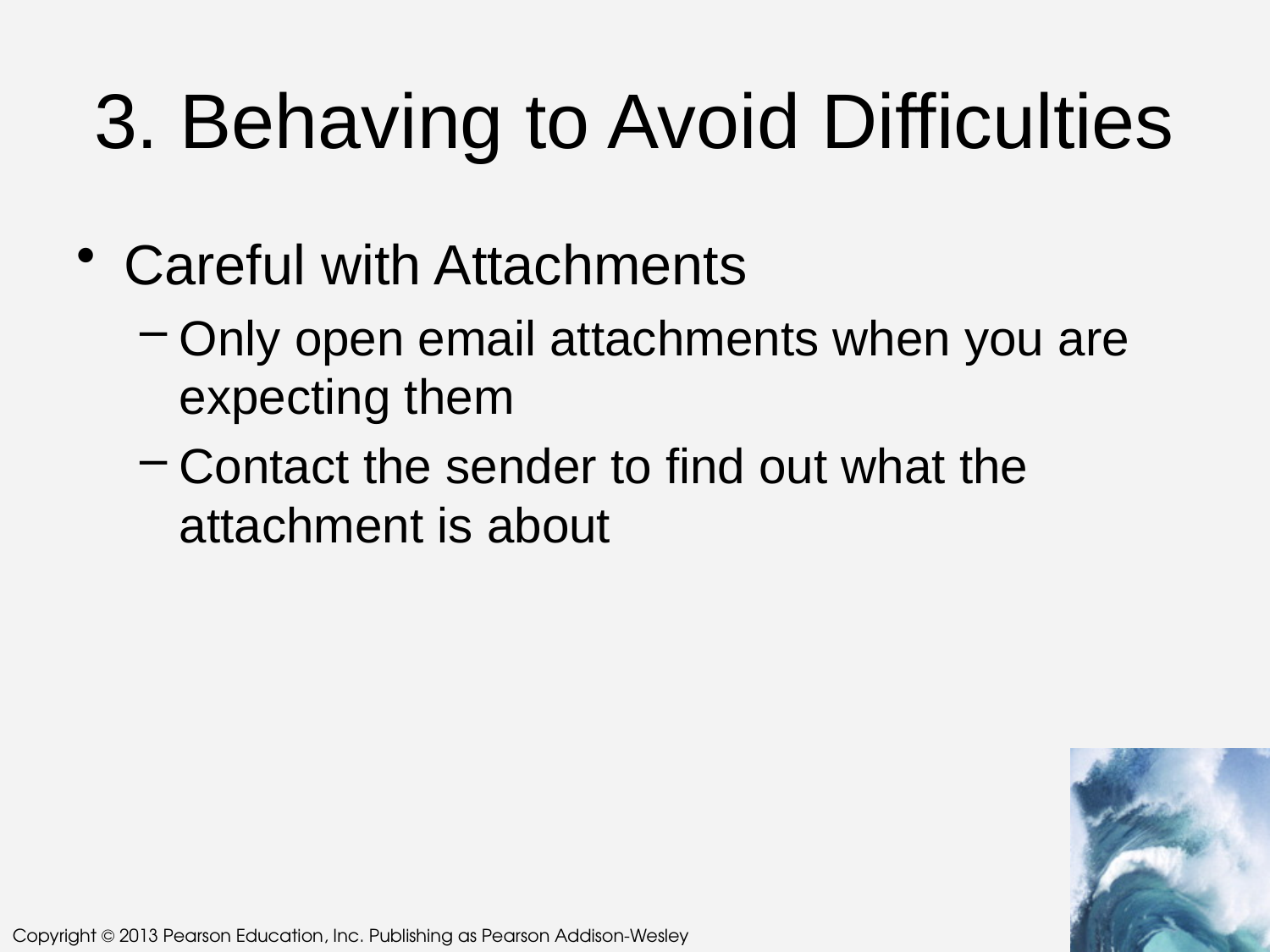

# 3. Behaving to Avoid Difficulties
Careful with Attachments
Only open email attachments when you are expecting them
Contact the sender to find out what the attachment is about